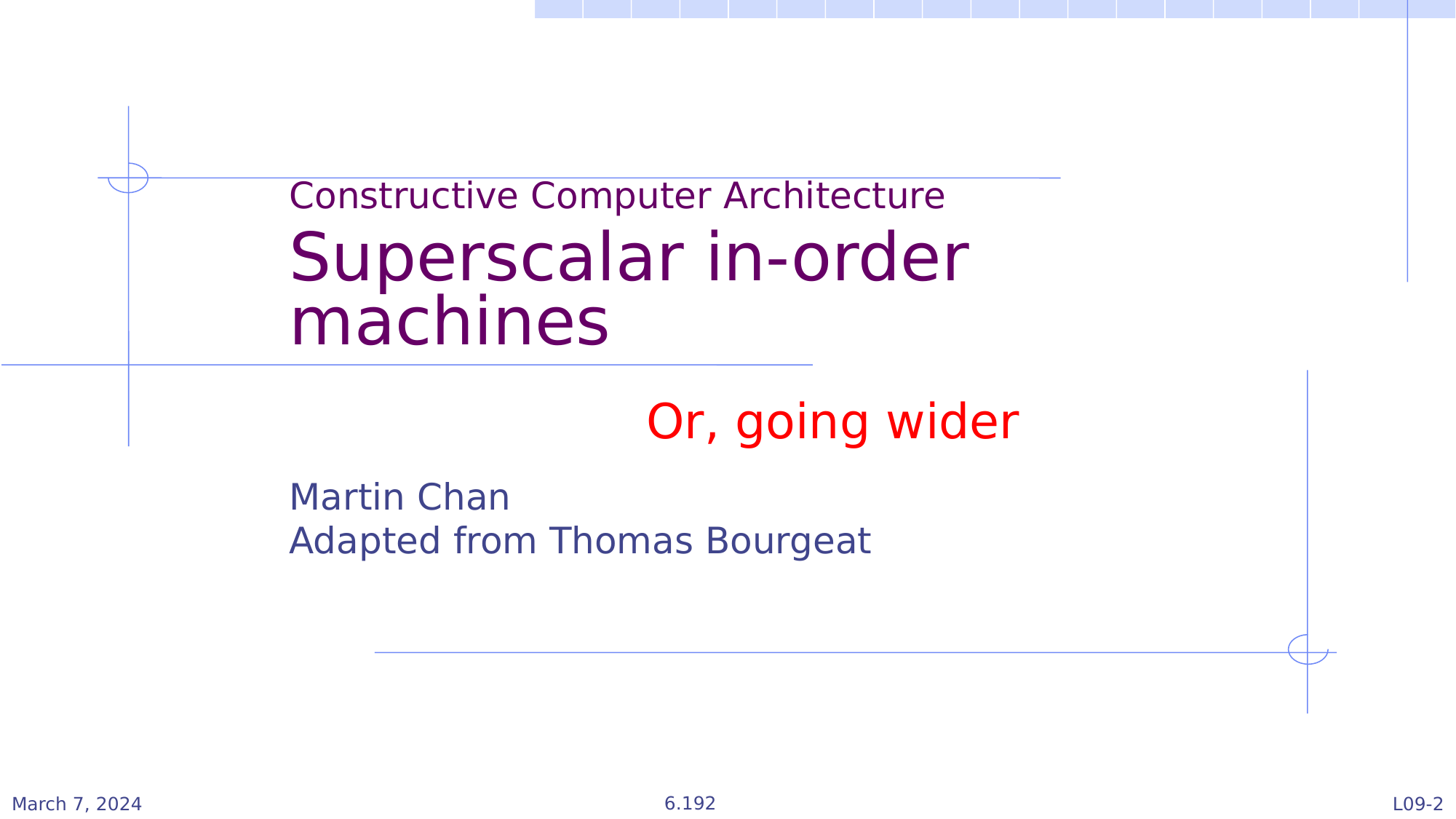

Constructive Computer Architecture
Superscalar in-order machines
Or, going wider
Martin Chan
Adapted from Thomas Bourgeat
March 7, 2024
L09-2